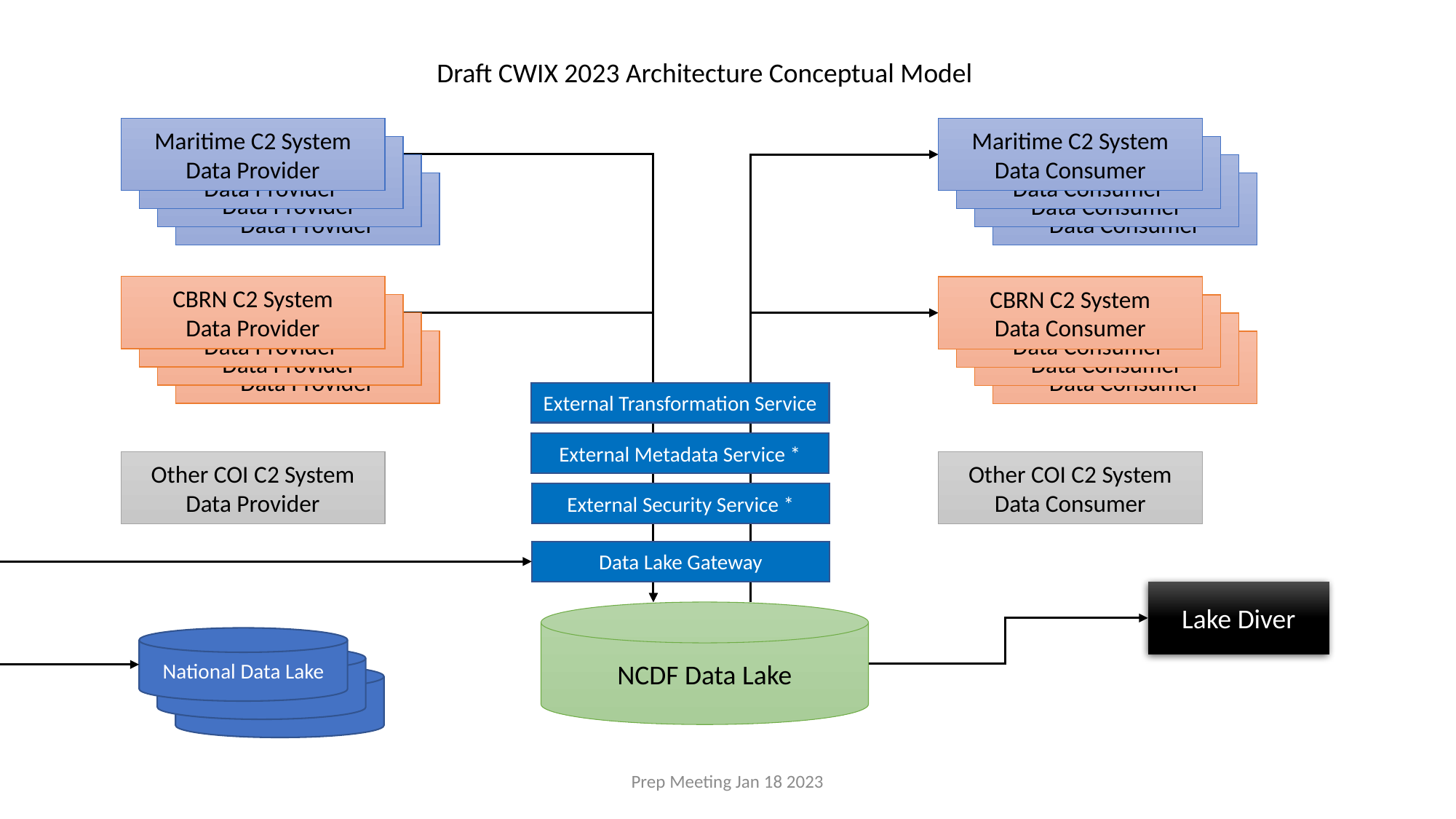

Draft CWIX 2023 Architecture Conceptual Model
Maritime C2 System
Data Provider
Maritime C2 System
Data Consumer
Maritime C2 System
Data Provider
Maritime C2 System
Data Consumer
Maritime C2 System
Data Provider
Maritime C2 System
Data Consumer
Maritime C2 System
Data Provider
Maritime C2 System
Data Consumer
CBRN C2 System
Data Provider
CBRN C2 System
Data Consumer
CBRN C2 System
Data Provider
CBRN C2 System
Data Consumer
CBRN C2 System
Data Provider
CBRN C2 System
Data Consumer
CBRN C2 System
Data Provider
CBRN C2 System
Data Consumer
External Transformation Service
External Metadata Service *
Other COI C2 System
Data Provider
Other COI C2 System
Data Consumer
External Security Service *
Data Lake Gateway
Lake Diver
NCDF Data Lake
National Data Lake

Prep Meeting Jan 18 2023